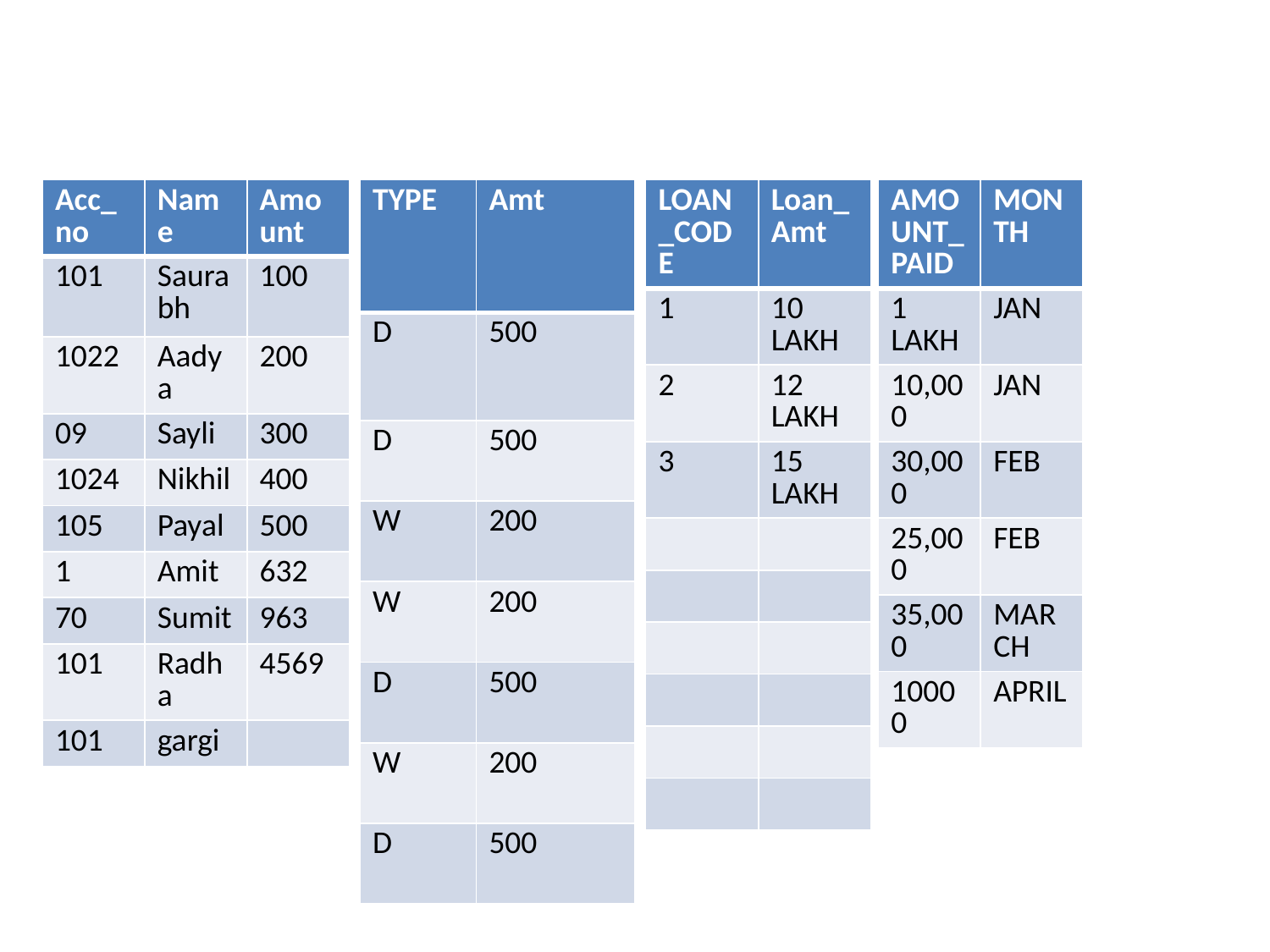

| Acc\_no | Name | Amount |
| --- | --- | --- |
| 101 | Saurabh | 100 |
| 1022 | Aadya | 200 |
| 09 | Sayli | 300 |
| 1024 | Nikhil | 400 |
| 105 | Payal | 500 |
| 1 | Amit | 632 |
| 70 | Sumit | 963 |
| 101 | Radha | 4569 |
| 101 | gargi |  |
| TYPE | Amt |
| --- | --- |
| D | 500 |
| D | 500 |
| W | 200 |
| W | 200 |
| D | 500 |
| W | 200 |
| D | 500 |
| LOAN\_CODE | Loan\_Amt |
| --- | --- |
| 1 | 10 LAKH |
| 2 | 12 LAKH |
| 3 | 15 LAKH |
|  |  |
|  |  |
|  |  |
|  |  |
|  |  |
|  |  |
| AMOUNT\_PAID | MONTH |
| --- | --- |
| 1 LAKH | JAN |
| 10,000 | JAN |
| 30,000 | FEB |
| 25,000 | FEB |
| 35,000 | MARCH |
| 10000 | APRIL |